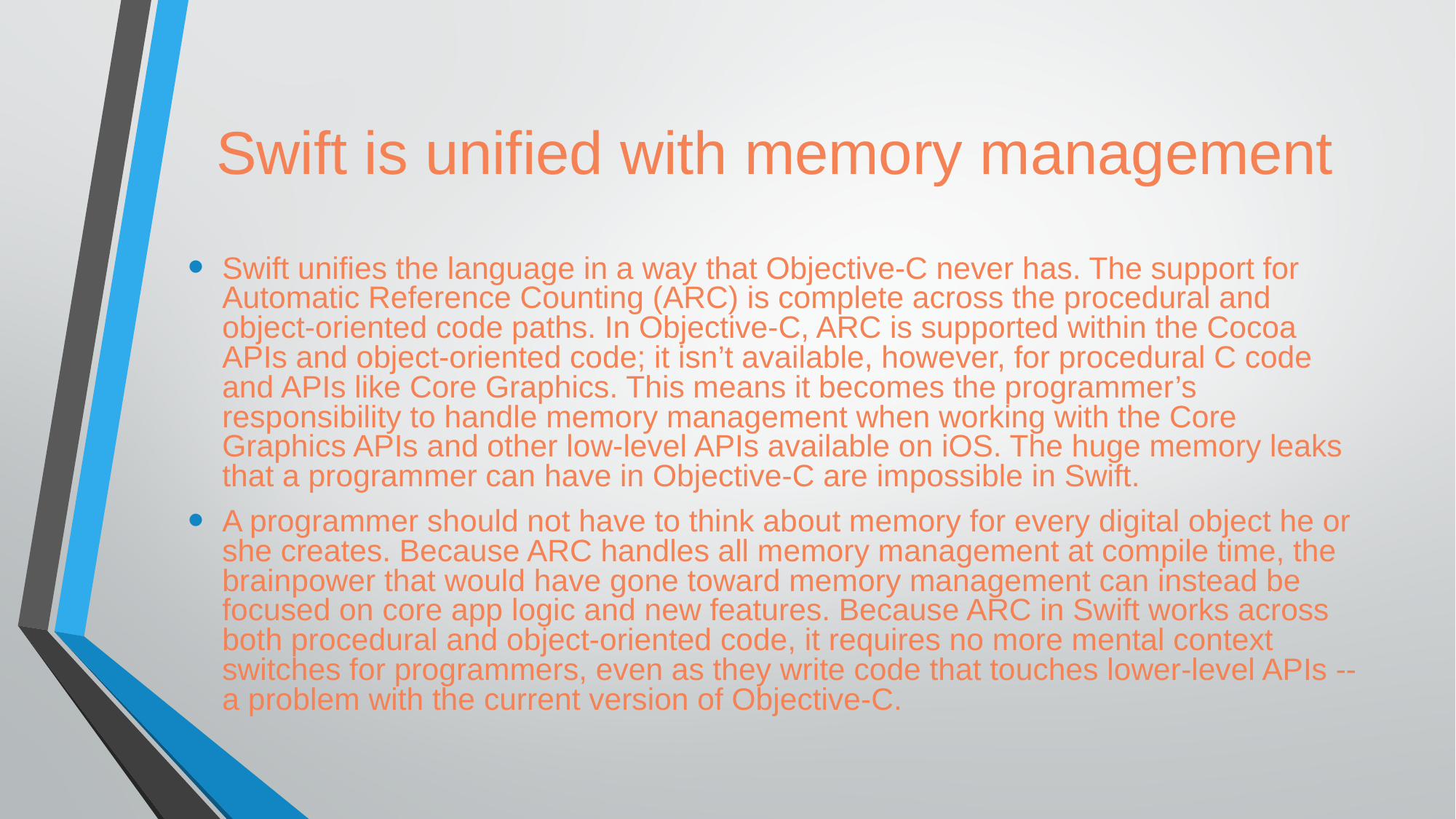

# Swift is unified with memory management
Swift unifies the language in a way that Objective-C never has. The support for Automatic Reference Counting (ARC) is complete across the procedural and object-oriented code paths. In Objective-C, ARC is supported within the Cocoa APIs and object-oriented code; it isn’t available, however, for procedural C code and APIs like Core Graphics. This means it becomes the programmer’s responsibility to handle memory management when working with the Core Graphics APIs and other low-level APIs available on iOS. The huge memory leaks that a programmer can have in Objective-C are impossible in Swift.
A programmer should not have to think about memory for every digital object he or she creates. Because ARC handles all memory management at compile time, the brainpower that would have gone toward memory management can instead be focused on core app logic and new features. Because ARC in Swift works across both procedural and object-oriented code, it requires no more mental context switches for programmers, even as they write code that touches lower-level APIs -- a problem with the current version of Objective-C.